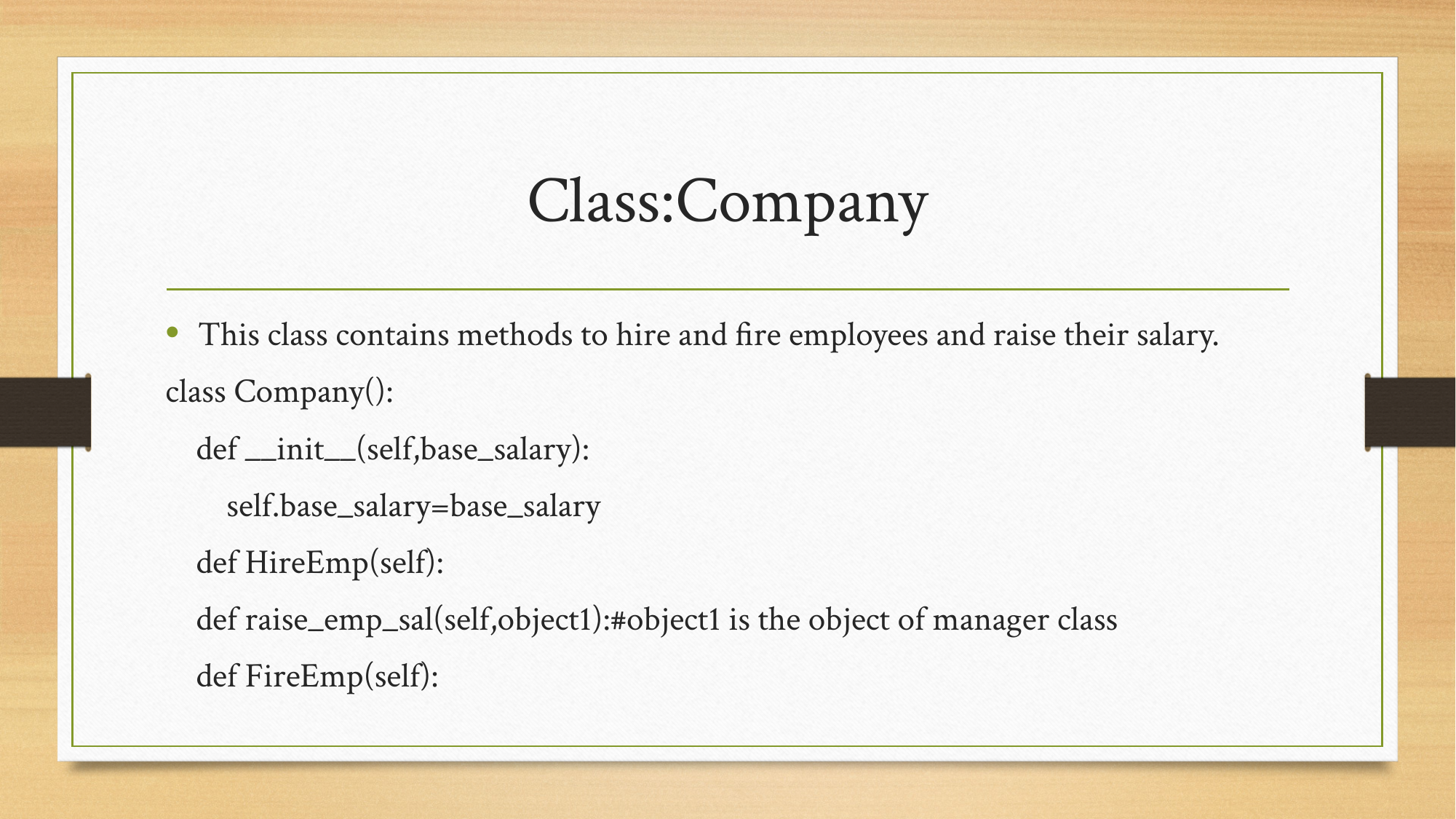

# Class:Company
This class contains methods to hire and fire employees and raise their salary.
class Company():
    def __init__(self,base_salary):
        self.base_salary=base_salary
    def HireEmp(self):
    def raise_emp_sal(self,object1):#object1 is the object of manager class
    def FireEmp(self):